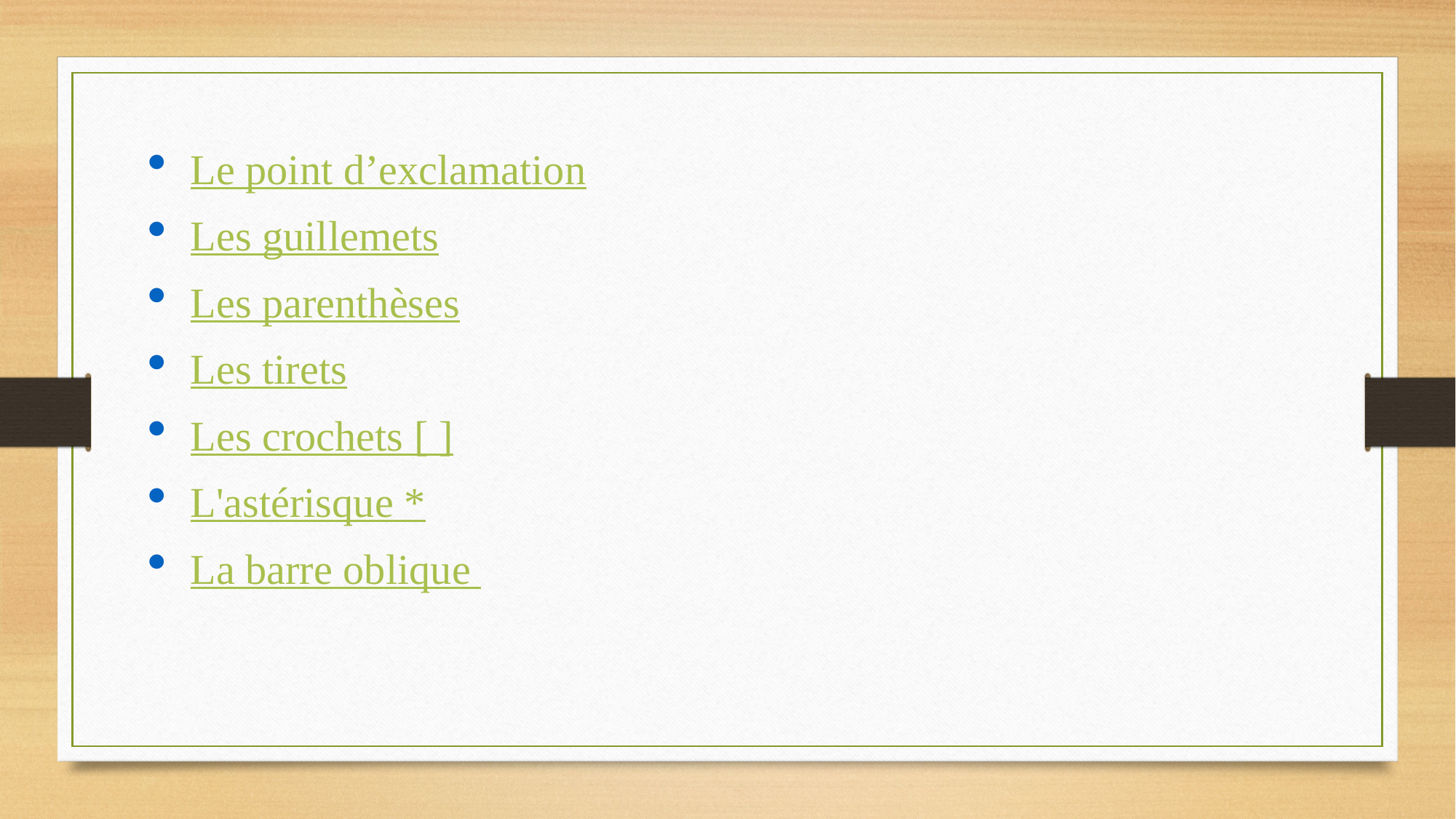

Le point d’exclamation
Les guillemets
Les parenthèses
Les tirets
Les crochets [ ]
L'astérisque *
La barre oblique